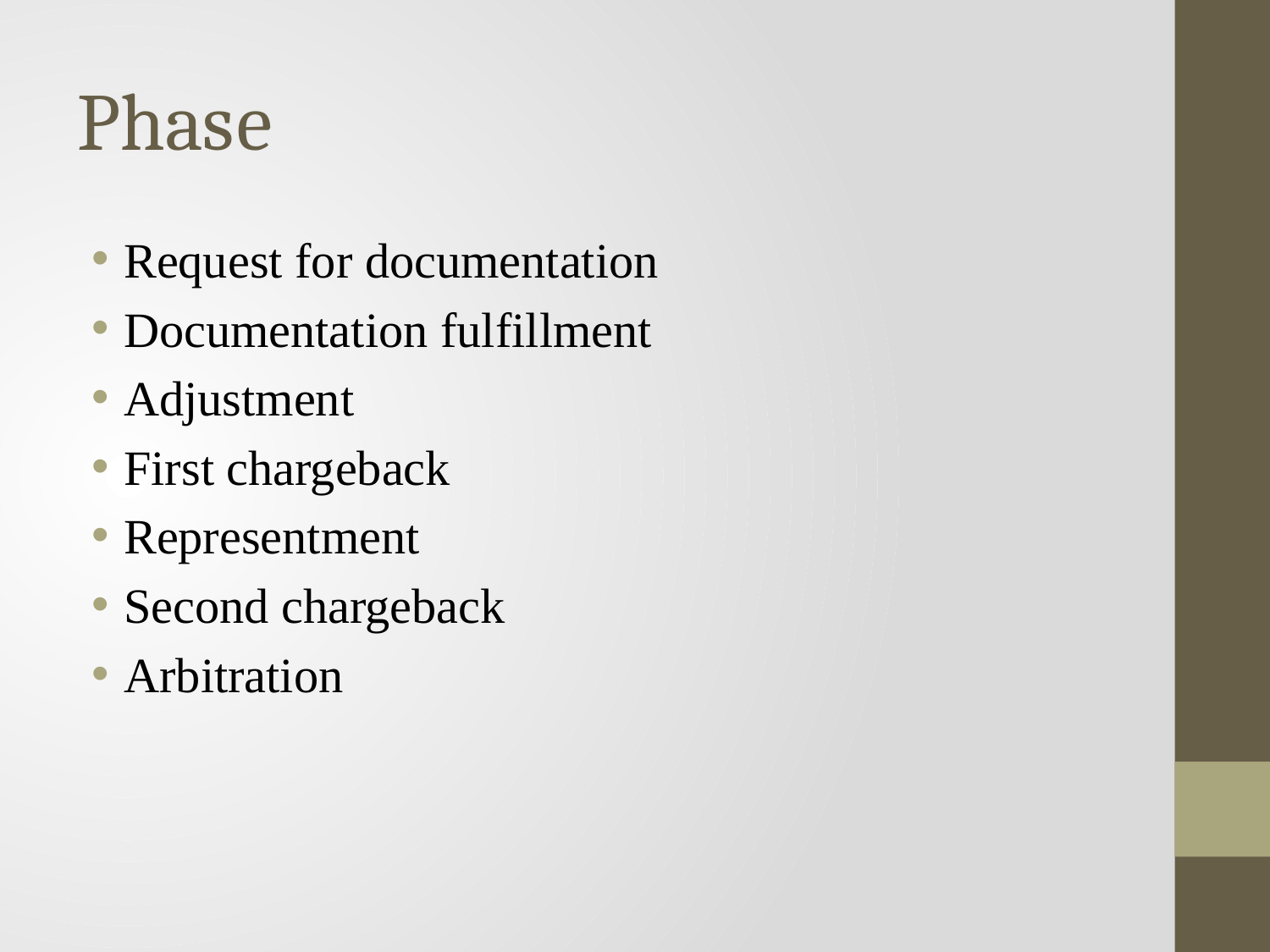

# Phase
Request for documentation
Documentation fulfillment
Adjustment
First chargeback
Representment
Second chargeback
Arbitration